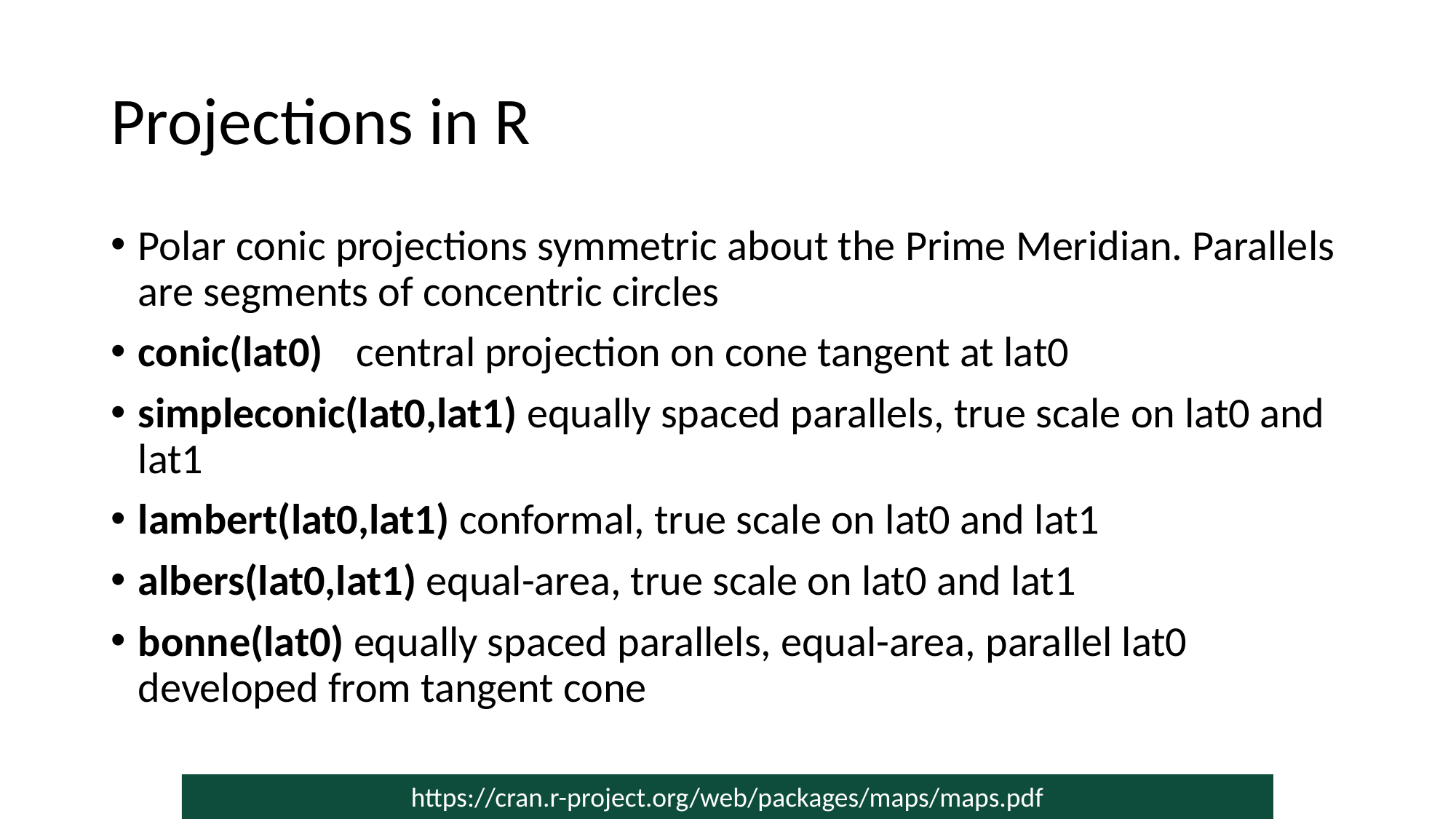

# Projections in R
Polar conic projections symmetric about the Prime Meridian. Parallels are segments of concentric circles
conic(lat0)	central projection on cone tangent at lat0
simpleconic(lat0,lat1) equally spaced parallels, true scale on lat0 and lat1
lambert(lat0,lat1) conformal, true scale on lat0 and lat1
albers(lat0,lat1) equal-area, true scale on lat0 and lat1
bonne(lat0) equally spaced parallels, equal-area, parallel lat0 developed from tangent cone

https://cran.r-project.org/web/packages/maps/maps.pdf